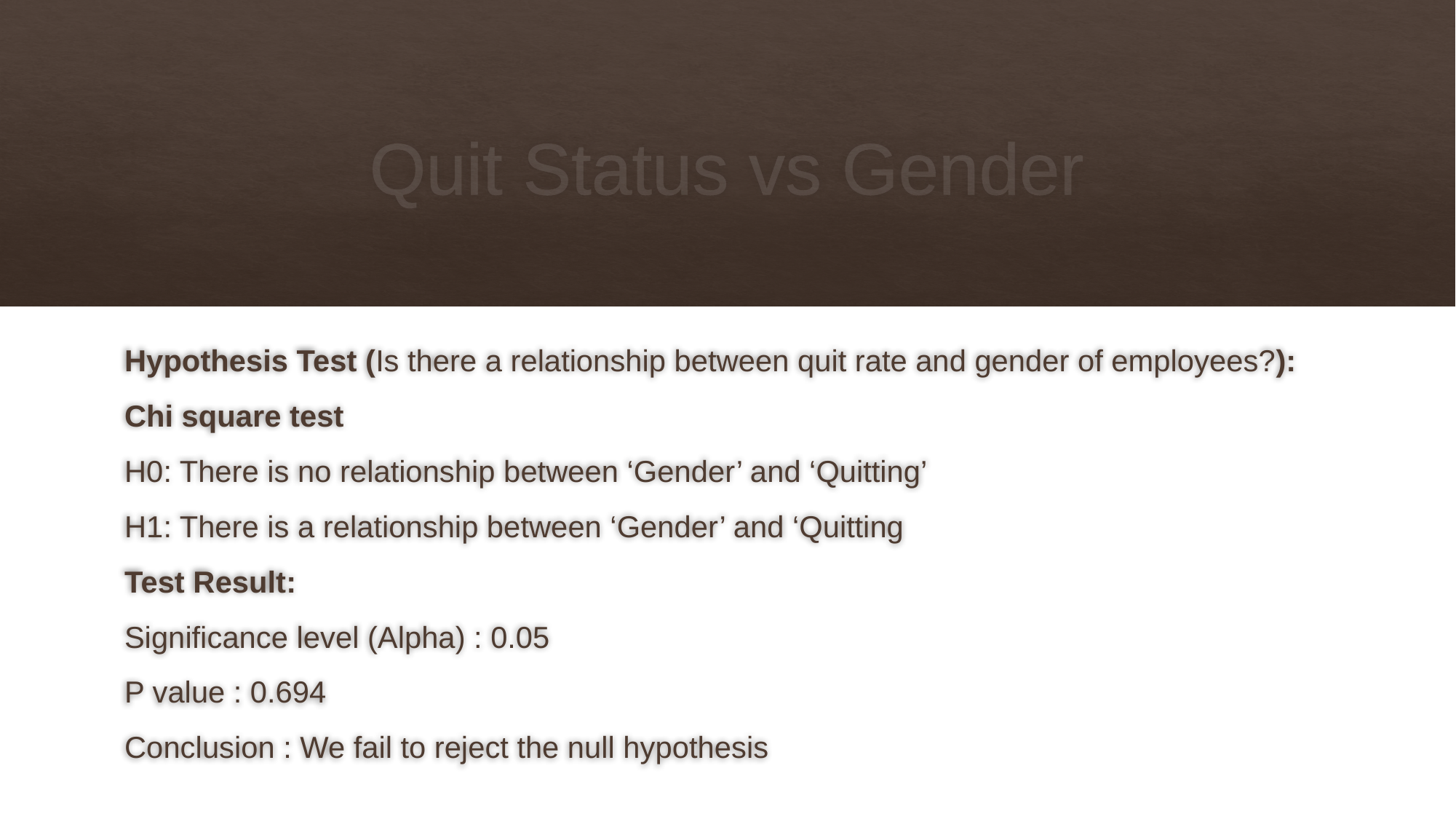

# Quit Status vs Gender
Hypothesis Test (Is there a relationship between quit rate and gender of employees?):
Chi square test
H0: There is no relationship between ‘Gender’ and ‘Quitting’
H1: There is a relationship between ‘Gender’ and ‘Quitting
Test Result:
Significance level (Alpha) : 0.05
P value : 0.694
Conclusion : We fail to reject the null hypothesis